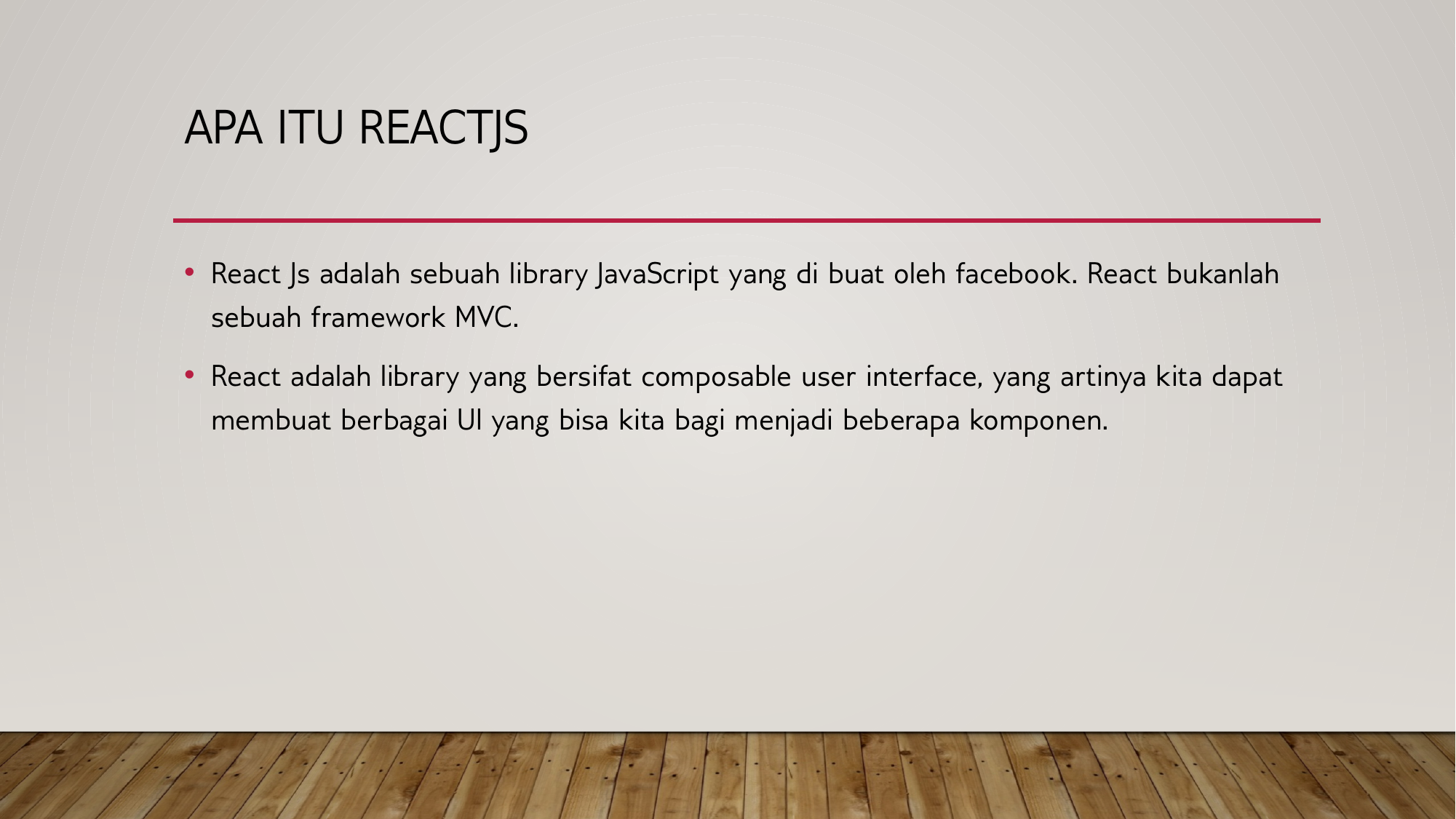

# Apa itu ReactJS
React Js adalah sebuah library JavaScript yang di buat oleh facebook. React bukanlah sebuah framework MVC.
React adalah library yang bersifat composable user interface, yang artinya kita dapat membuat berbagai UI yang bisa kita bagi menjadi beberapa komponen.